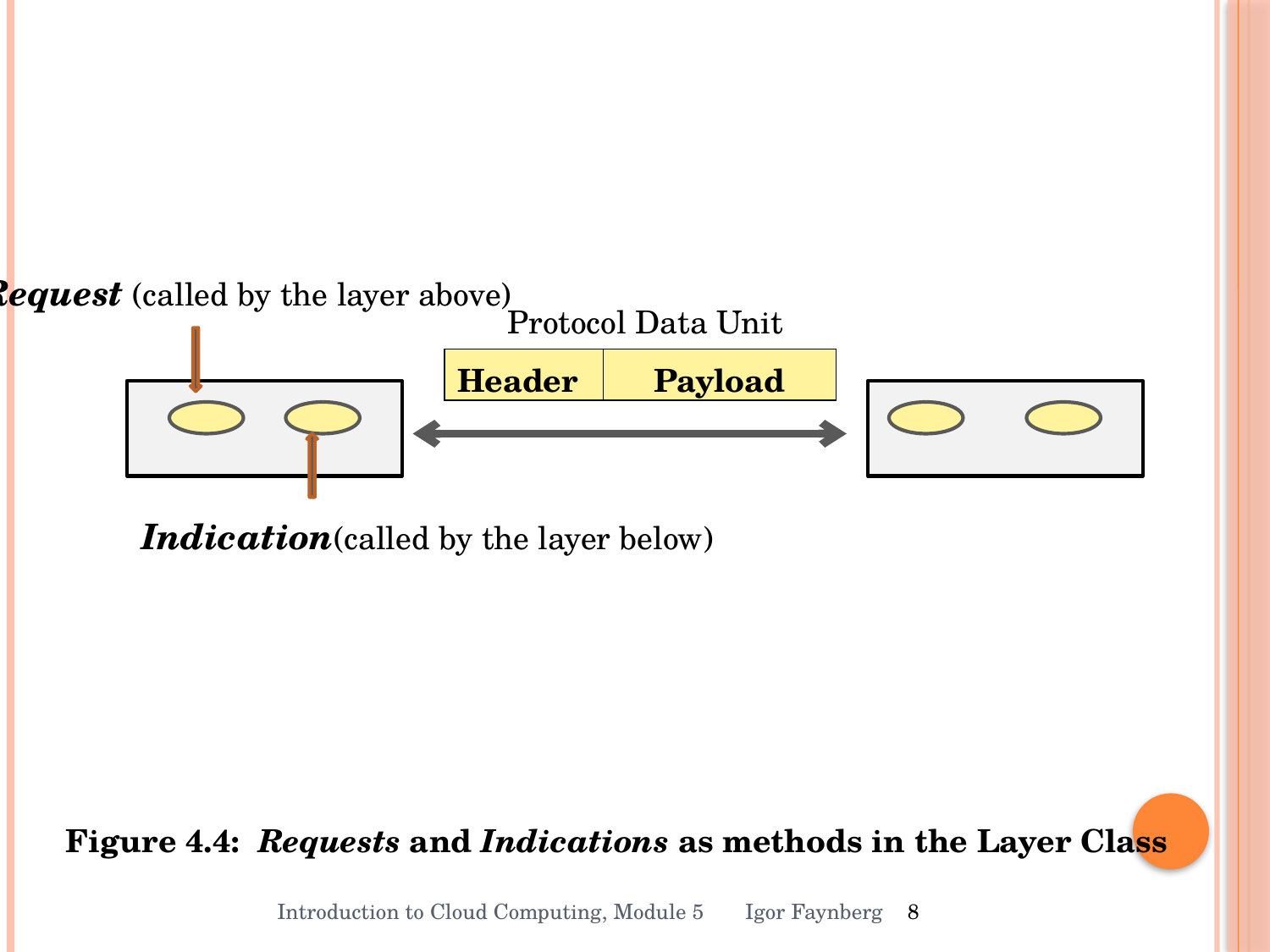

Request (called by the layer above)
Protocol Data Unit

| Header | Payload |
| --- | --- |

Indication(called by the layer below)
Figure 4.4:  Requests and Indications as methods in the Layer Class